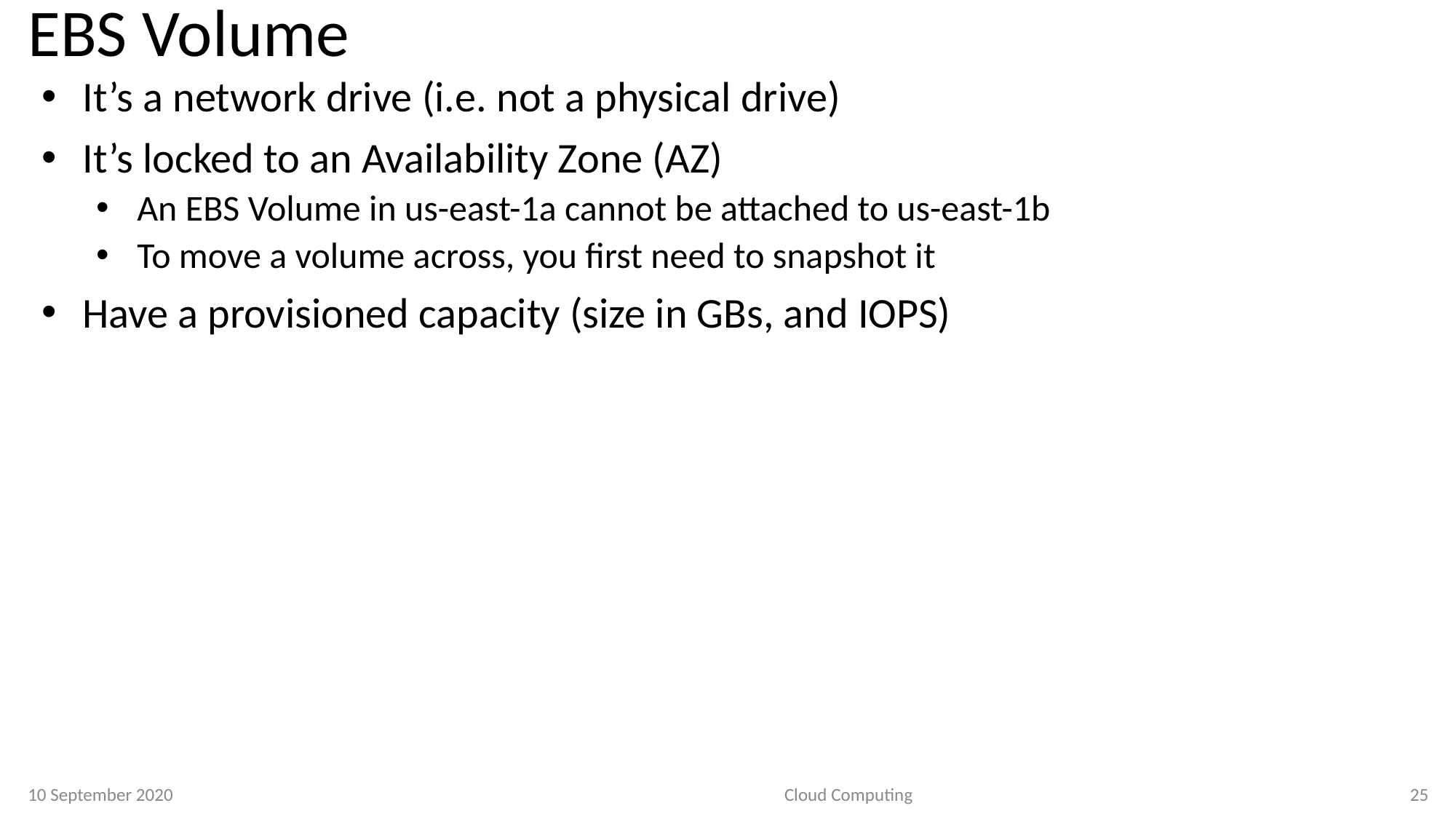

# EBS Volume
It’s a network drive (i.e. not a physical drive)
It’s locked to an Availability Zone (AZ)
An EBS Volume in us-east-1a cannot be attached to us-east-1b
To move a volume across, you first need to snapshot it
Have a provisioned capacity (size in GBs, and IOPS)

10 September 2020
Cloud Computing
25